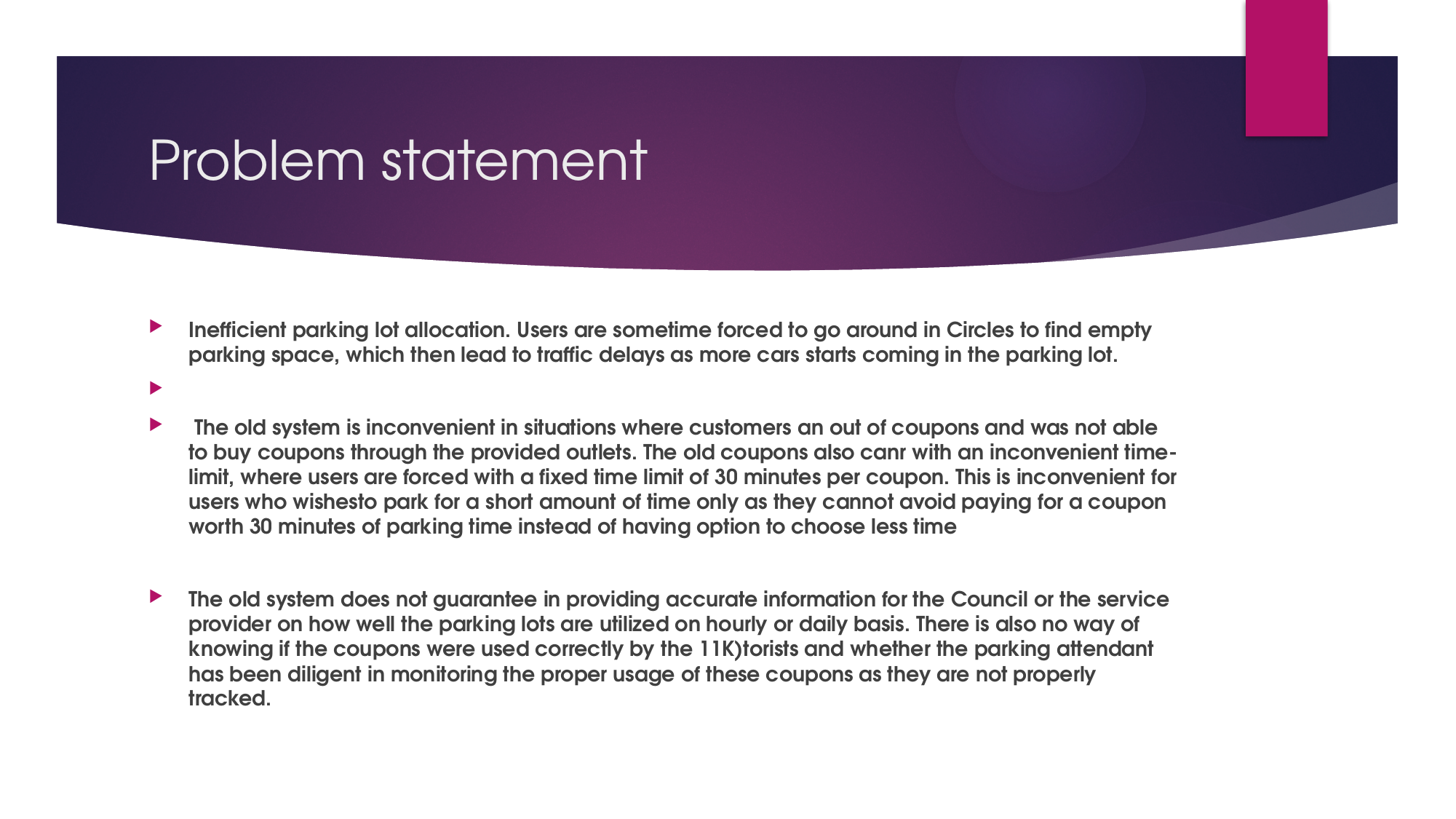

# Problem statement
Inefficient parking lot allocation. Users are sometime forced to go around in Circles to find empty parking space, which then lead to traffic delays as more cars starts coming in the parking lot.

 The old system is inconvenient in situations where customers an out of coupons and was not able to buy coupons through the provided outlets. The old coupons also canr with an inconvenient time-limit, where users are forced with a fixed time limit of 30 minutes per coupon. This is inconvenient for users who wishesto park for a short amount of time only as they cannot avoid paying for a coupon worth 30 minutes of parking time instead of having option to choose less time

The old system does not guarantee in providing accurate information for the Council or the service provider on how well the parking lots are utilized on hourly or daily basis. There is also no way of knowing if the coupons were used correctly by the 11K)torists and whether the parking attendant has been diligent in monitoring the proper usage of these coupons as they are not properly tracked.